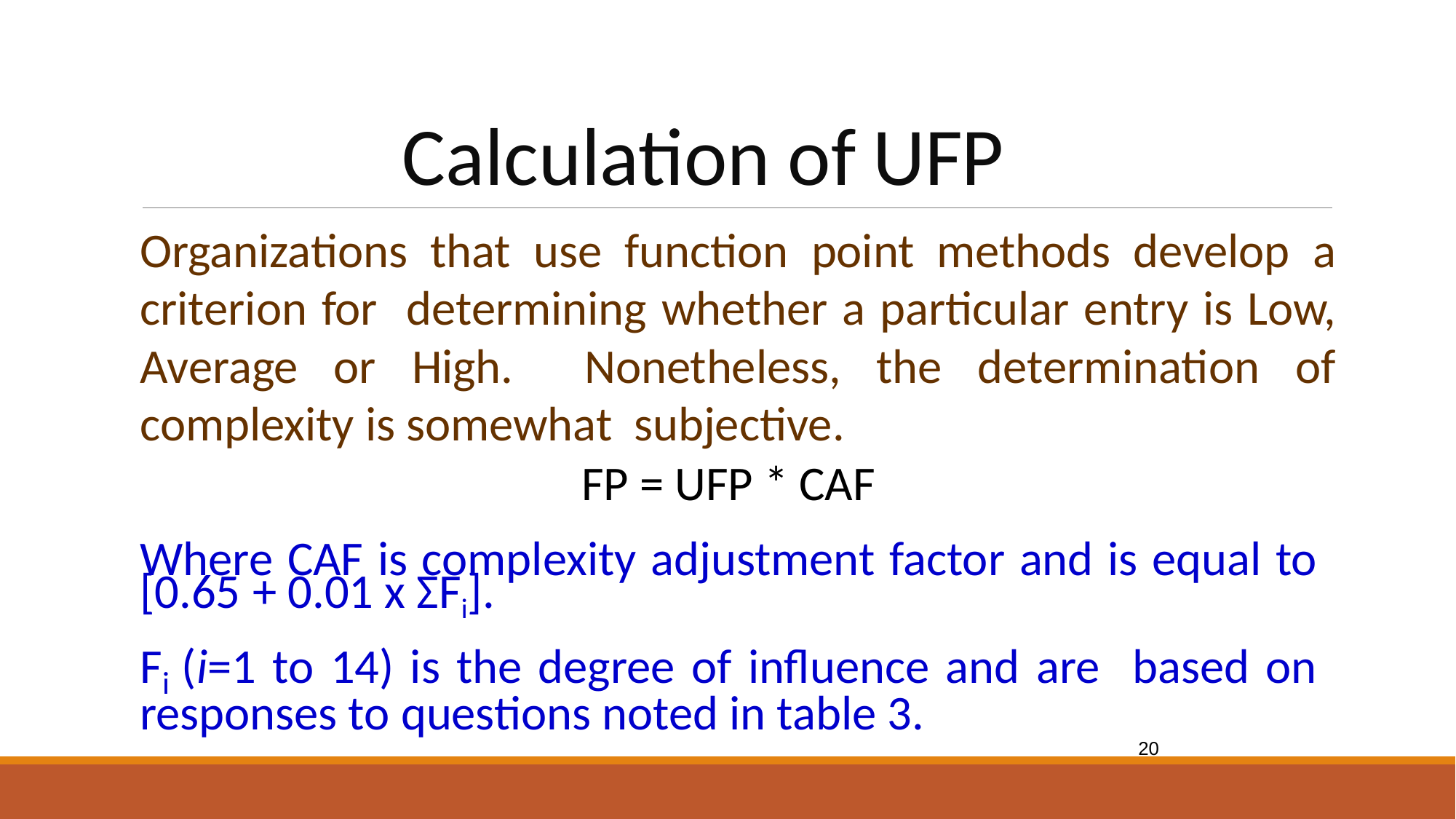

# Calculation of UFP
Organizations that use function point methods develop a criterion for  determining whether a particular entry is Low, Average or High.  Nonetheless, the determination of complexity is somewhat  subjective.
FP = UFP * CAF

Where CAF is complexity adjustment factor and is equal to [0.65 + 0.01 x ΣFi].

Fi (i=1 to 14) is the degree of influence and are  based on responses to questions noted in table 3.
20